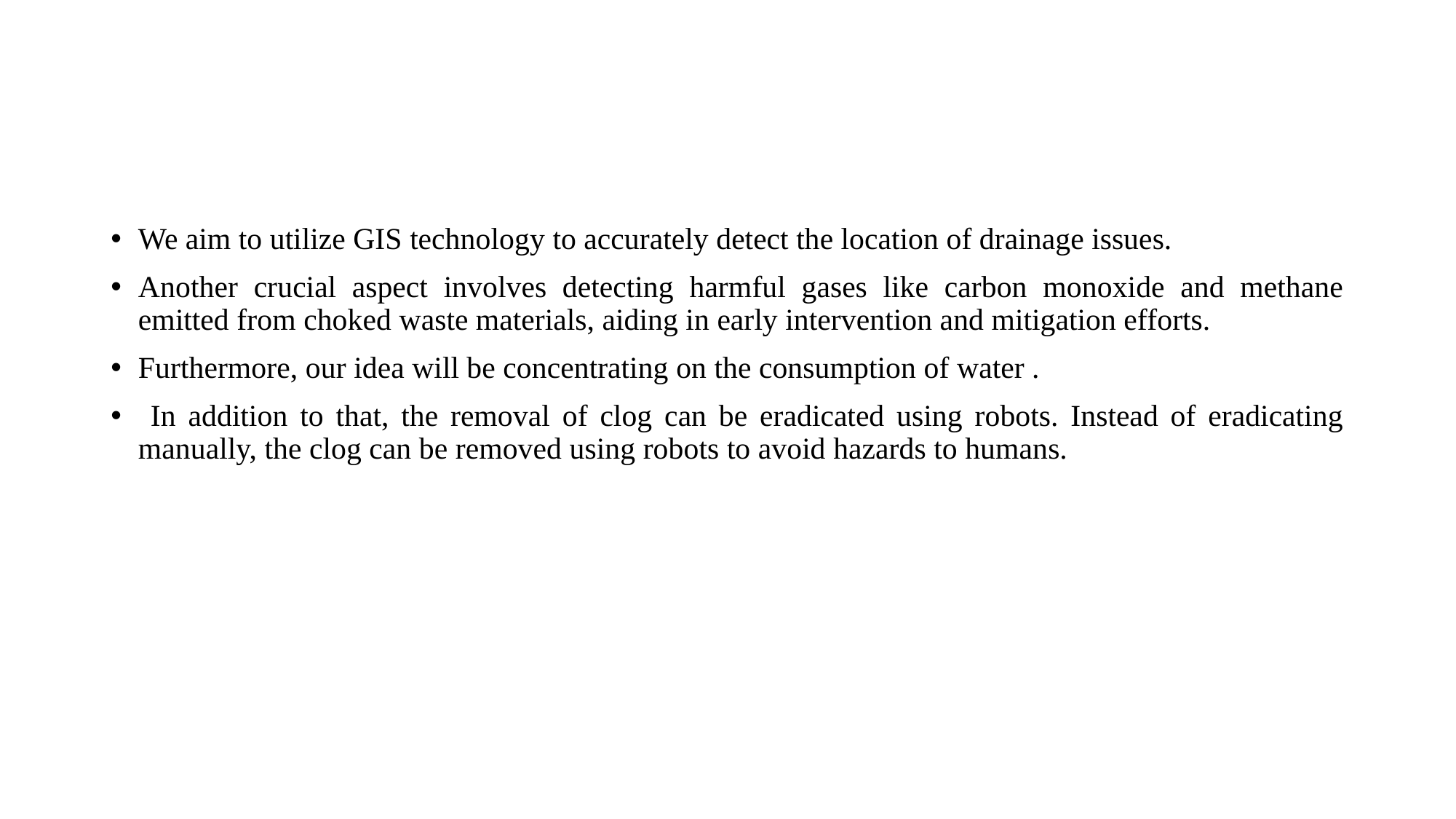

We aim to utilize GIS technology to accurately detect the location of drainage issues.
Another crucial aspect involves detecting harmful gases like carbon monoxide and methane emitted from choked waste materials, aiding in early intervention and mitigation efforts.
Furthermore, our idea will be concentrating on the consumption of water .
 In addition to that, the removal of clog can be eradicated using robots. Instead of eradicating manually, the clog can be removed using robots to avoid hazards to humans.